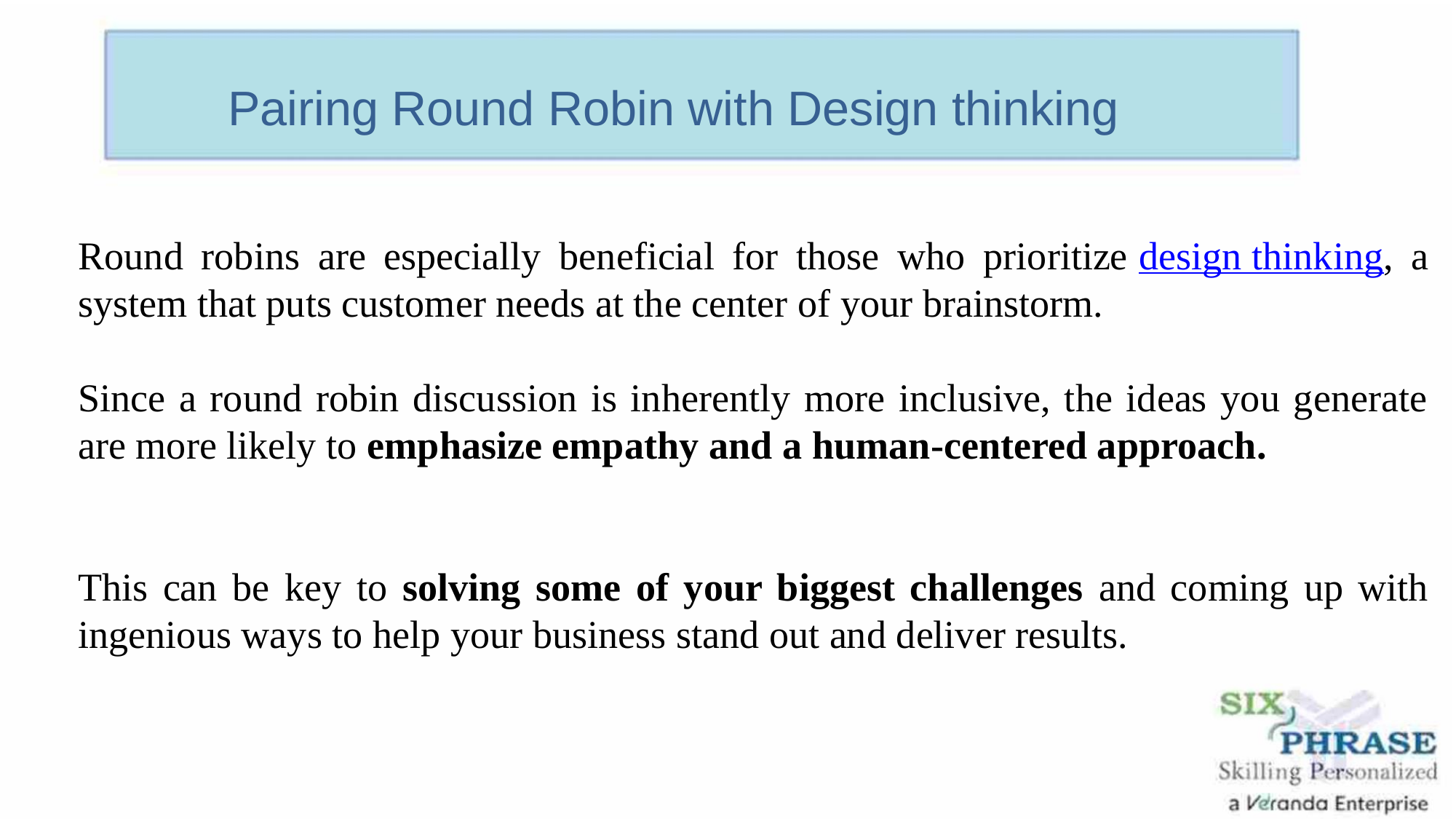

Pairing Round Robin with Design thinking

Round robins are especially beneficial for those who prioritize design thinking, a system that puts customer needs at the center of your brainstorm.

Since a round robin discussion is inherently more inclusive, the ideas you generate are more likely to emphasize empathy and a human-centered approach.

This can be key to solving some of your biggest challenges and coming up with ingenious ways to help your business stand out and deliver results.